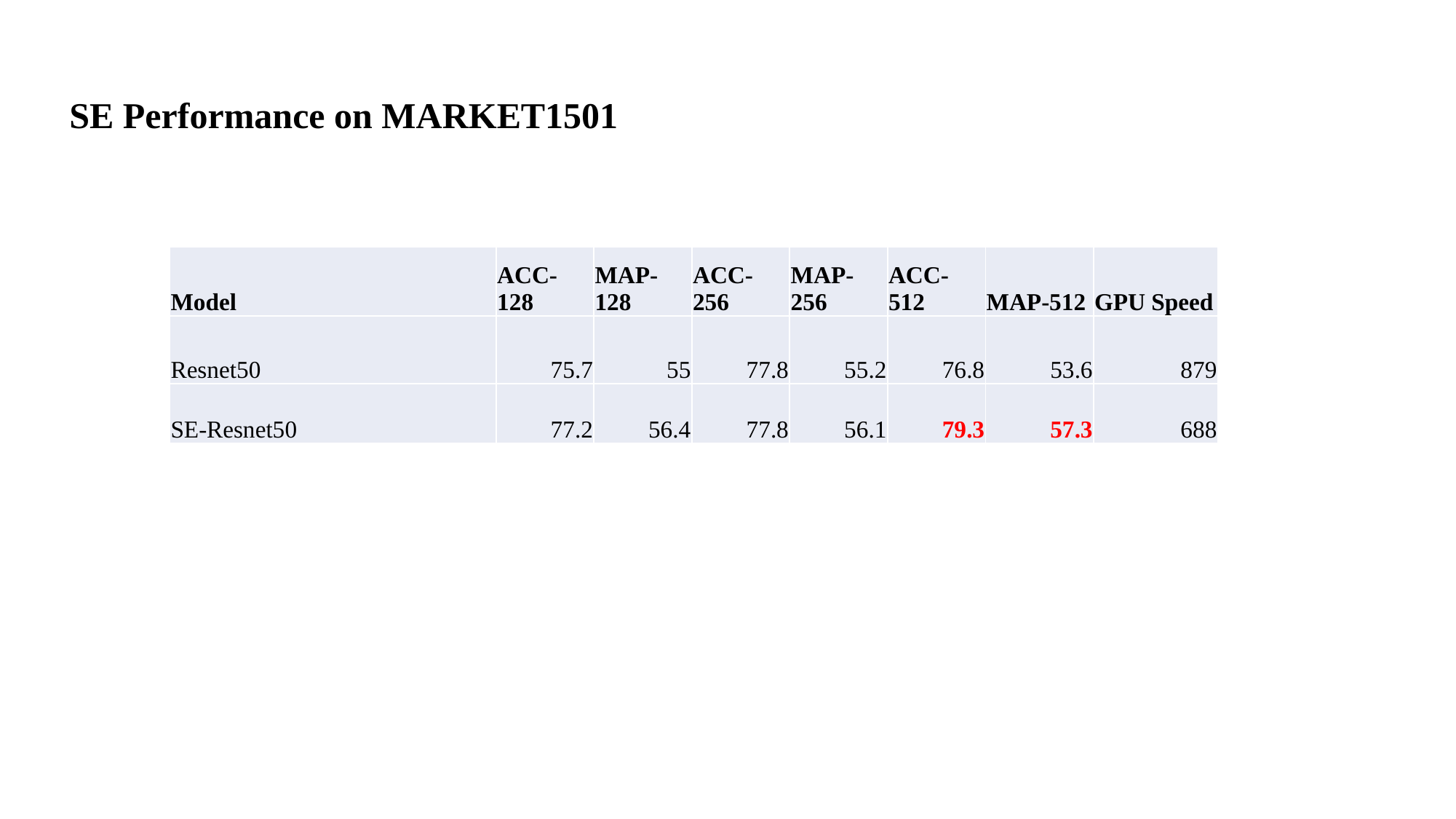

SE Performance on MARKET1501
| Model | ACC-128 | MAP-128 | ACC-256 | MAP-256 | ACC-512 | MAP-512 | GPU Speed |
| --- | --- | --- | --- | --- | --- | --- | --- |
| Resnet50 | 75.7 | 55 | 77.8 | 55.2 | 76.8 | 53.6 | 879 |
| SE-Resnet50 | 77.2 | 56.4 | 77.8 | 56.1 | 79.3 | 57.3 | 688 |